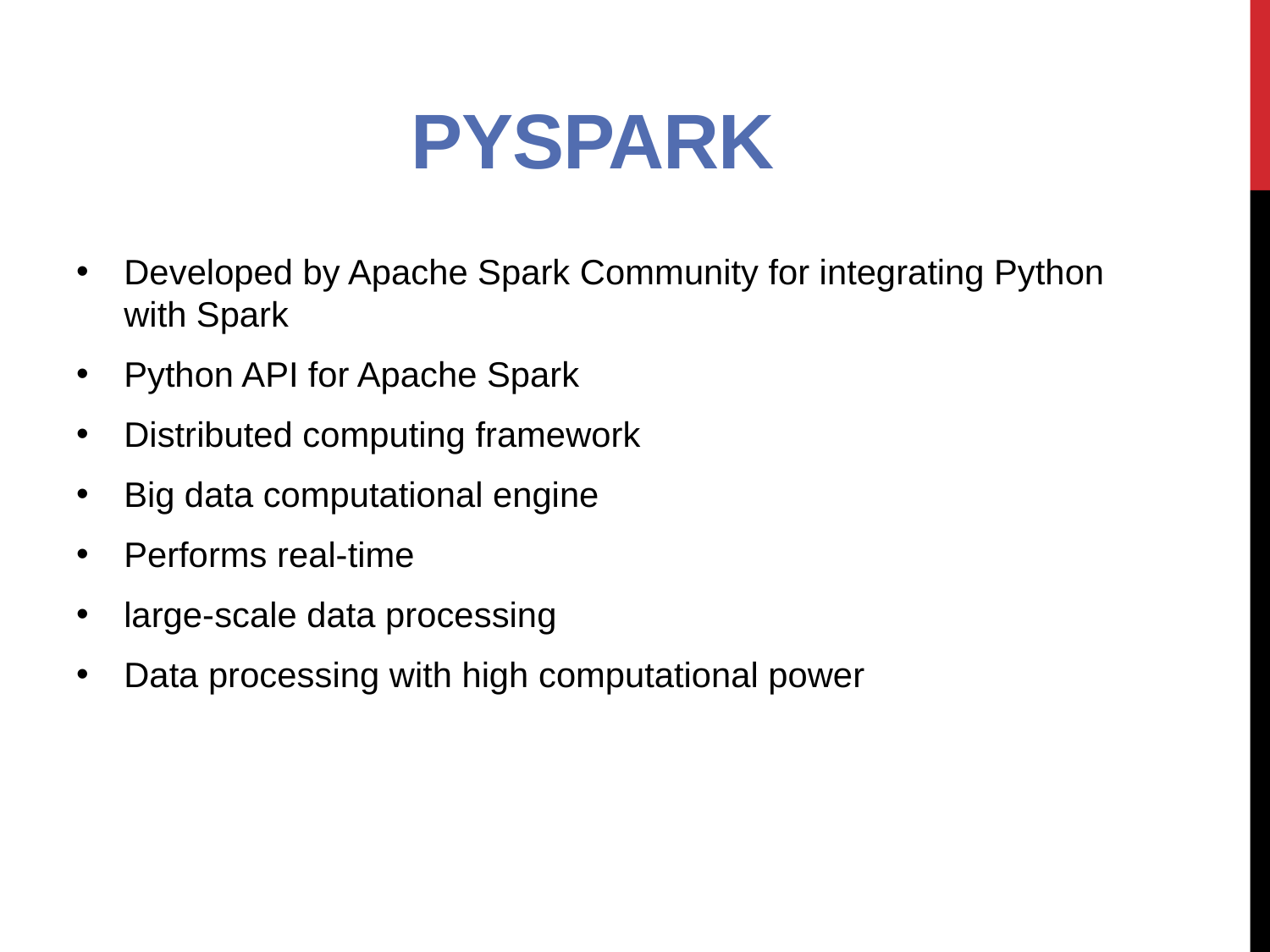

# Pyspark
Developed by Apache Spark Community for integrating Python with Spark
Python API for Apache Spark
Distributed computing framework
Big data computational engine
Performs real-time
large-scale data processing
Data processing with high computational power